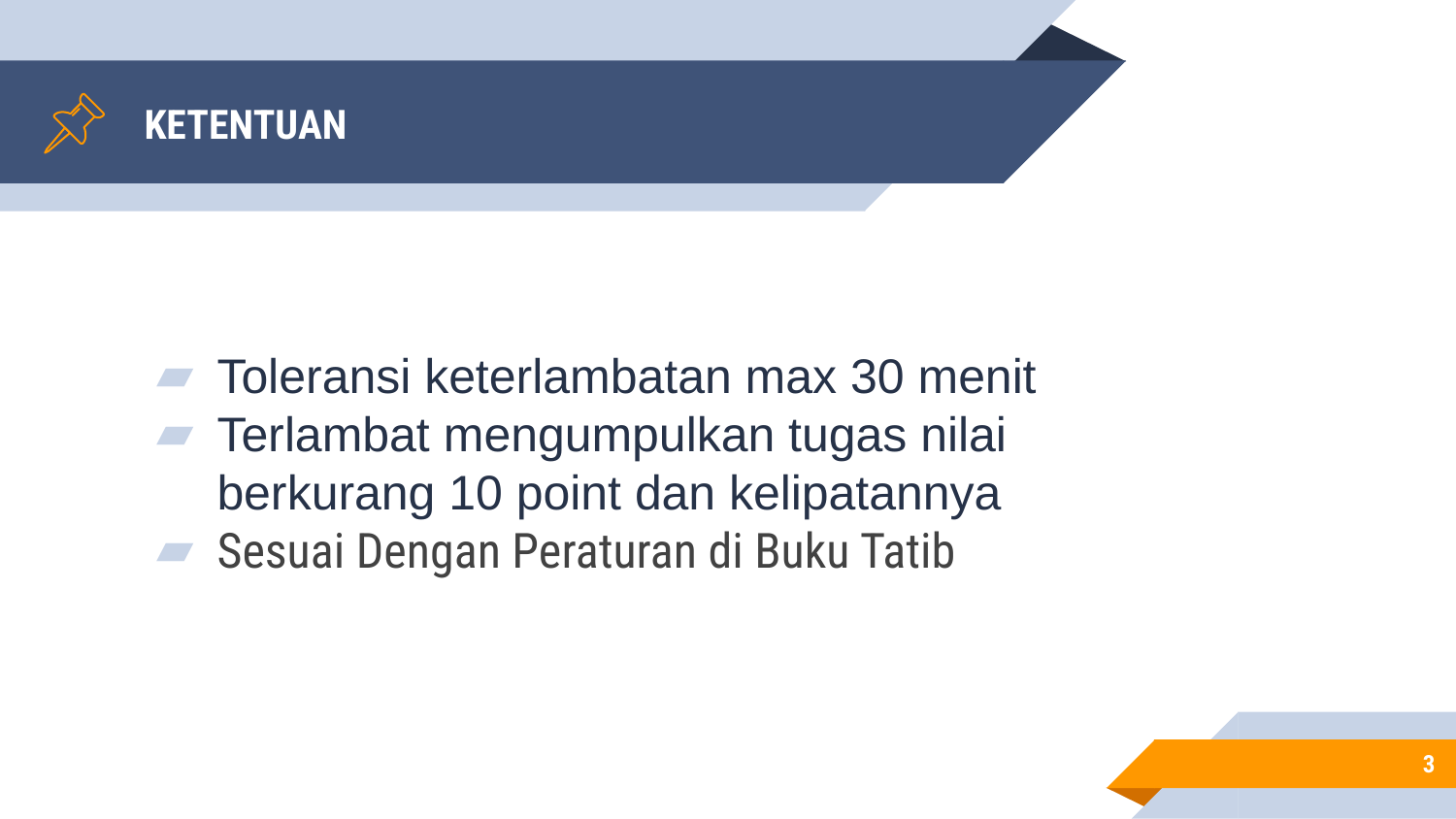

# KETENTUAN

Toleransi keterlambatan max 30 menit
Terlambat mengumpulkan tugas nilai berkurang 10 point dan kelipatannya
Sesuai Dengan Peraturan di Buku Tatib
3